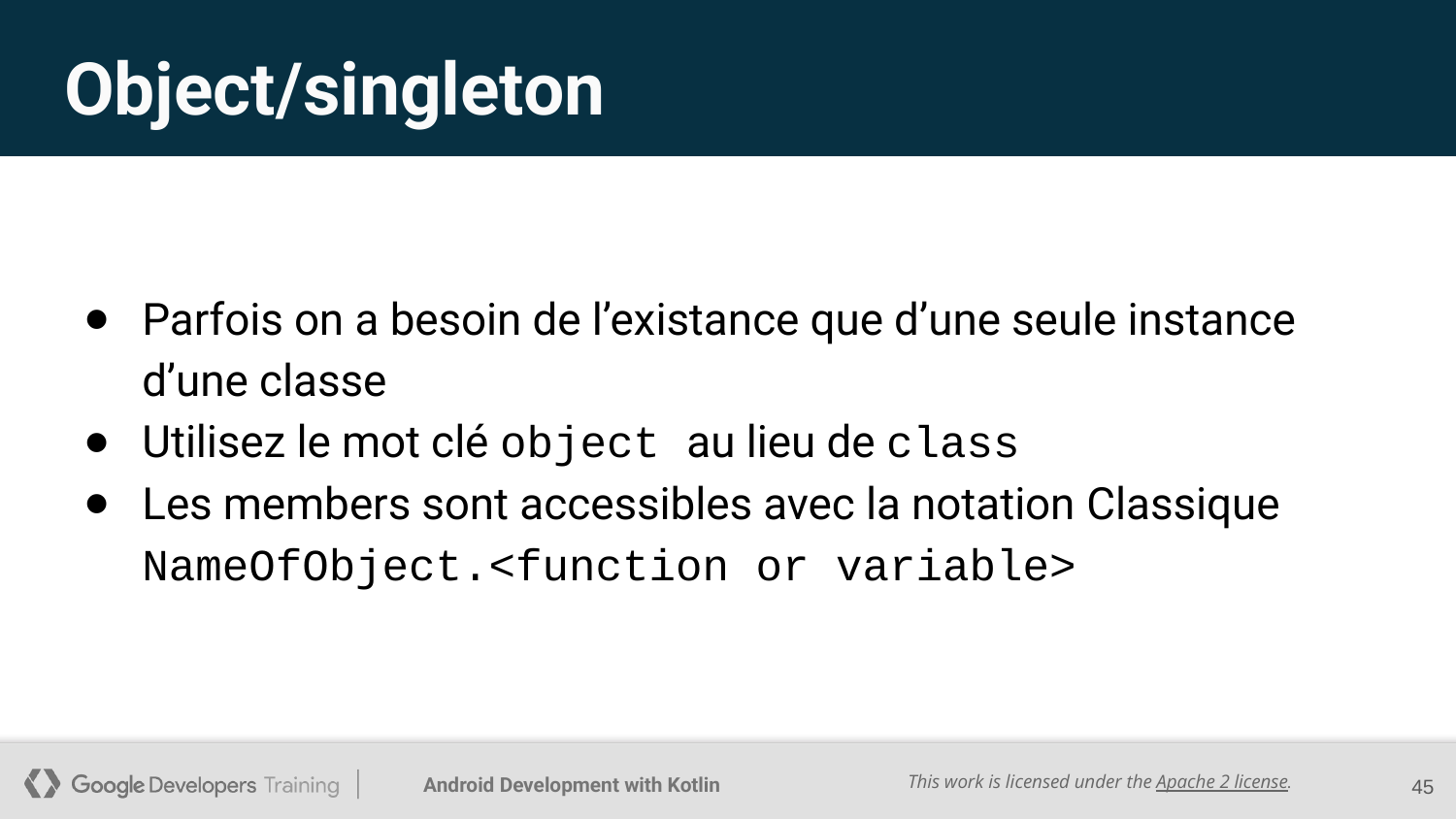

# Object/singleton
Parfois on a besoin de l’existance que d’une seule instance d’une classe
Utilisez le mot clé object au lieu de class
Les members sont accessibles avec la notation Classique NameOfObject.<function or variable>
45